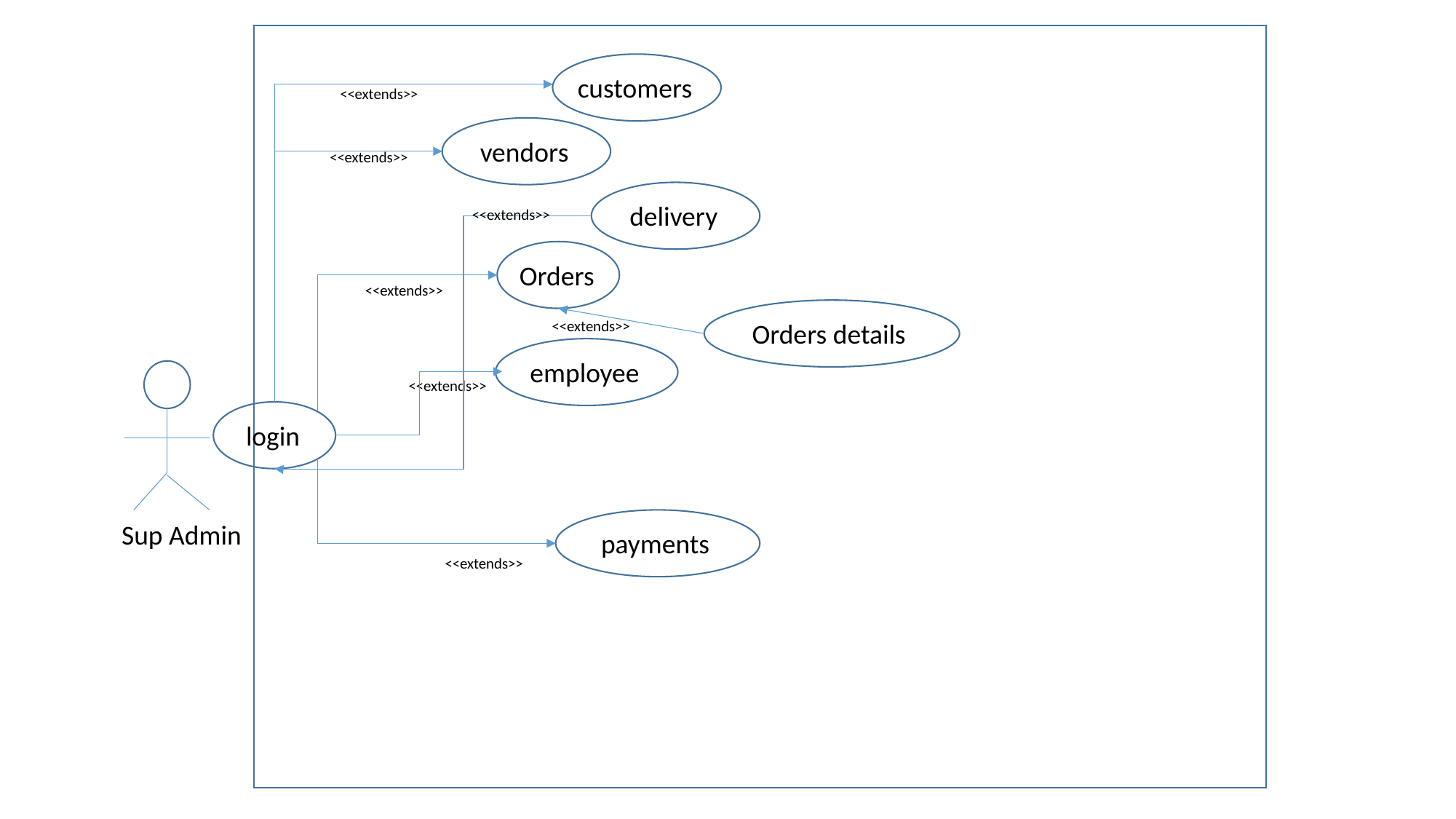

customers
<<extends>>

vendors
<<extends>>

delivery
<<extends>>

Orders
<<extends>>

Orders details
<<extends>>

employee

Sup Admin
<<extends>>

login

payments
<<extends>>